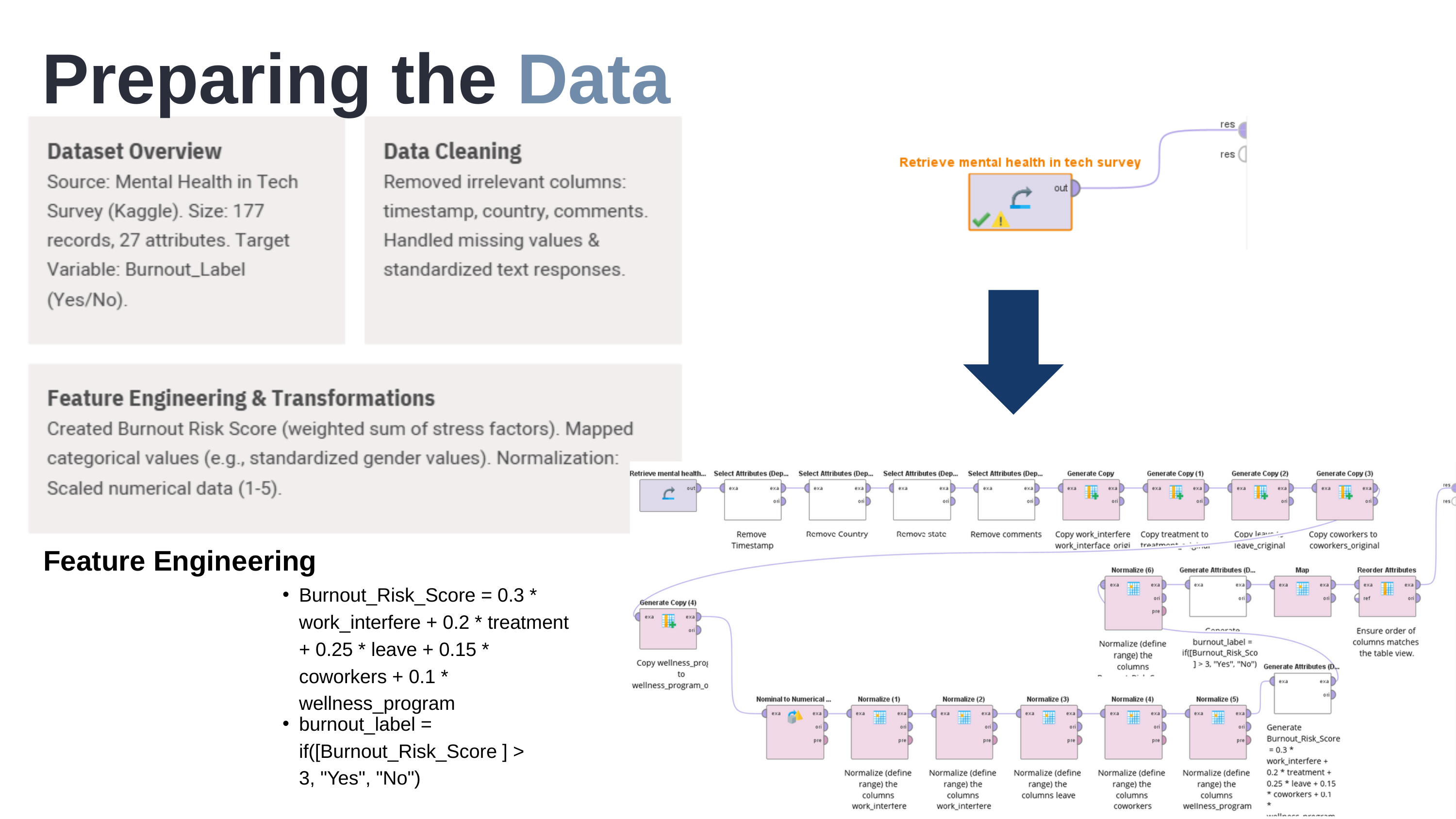

Preparing the Data

Feature Engineering
Burnout_Risk_Score = 0.3 * work_interfere + 0.2 * treatment + 0.25 * leave + 0.15 * coworkers + 0.1 * wellness_program
burnout_label = if([Burnout_Risk_Score ] > 3, "Yes", "No")